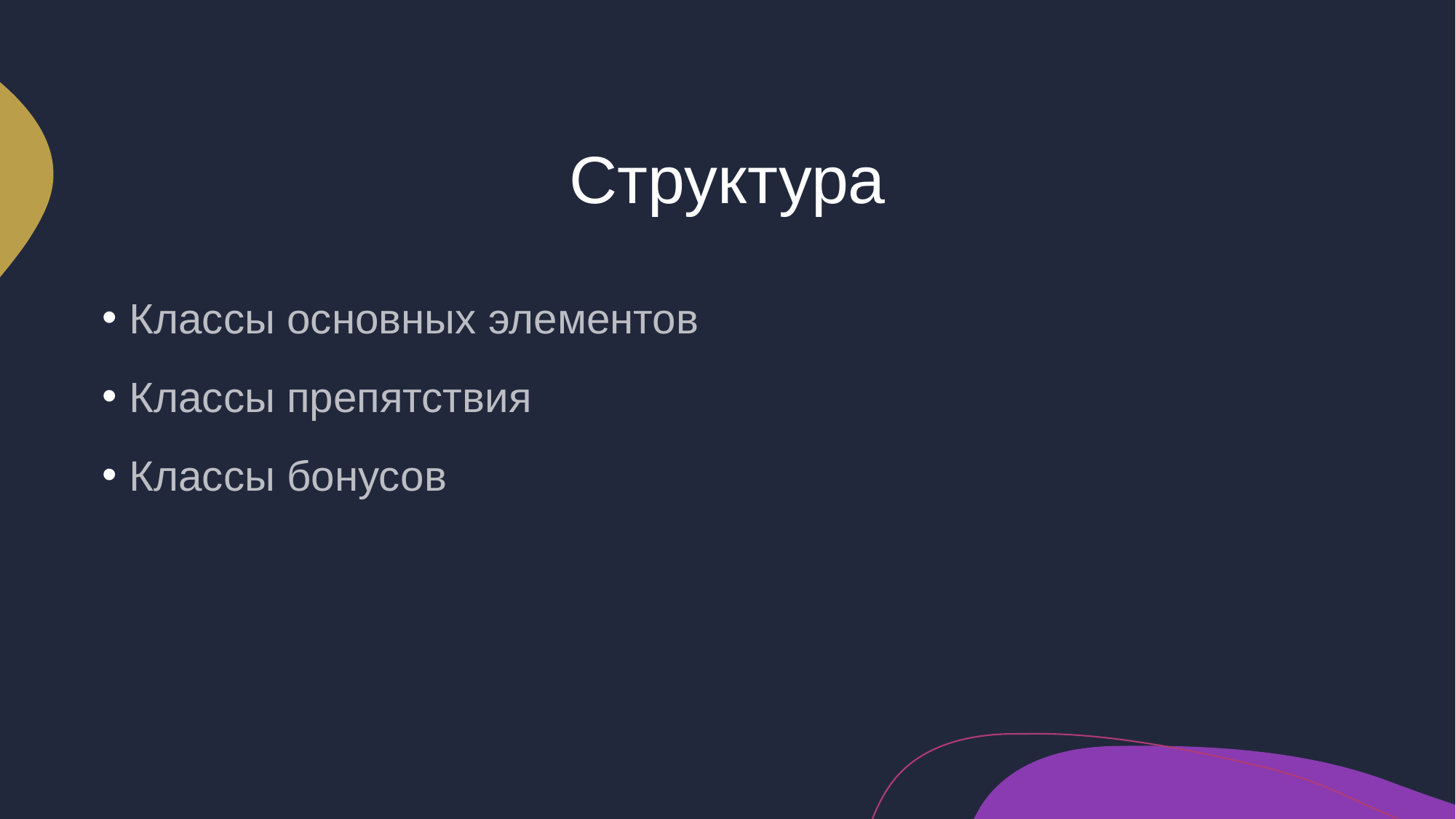

# Структура
Классы основных элементов
Классы препятствия
Классы бонусов